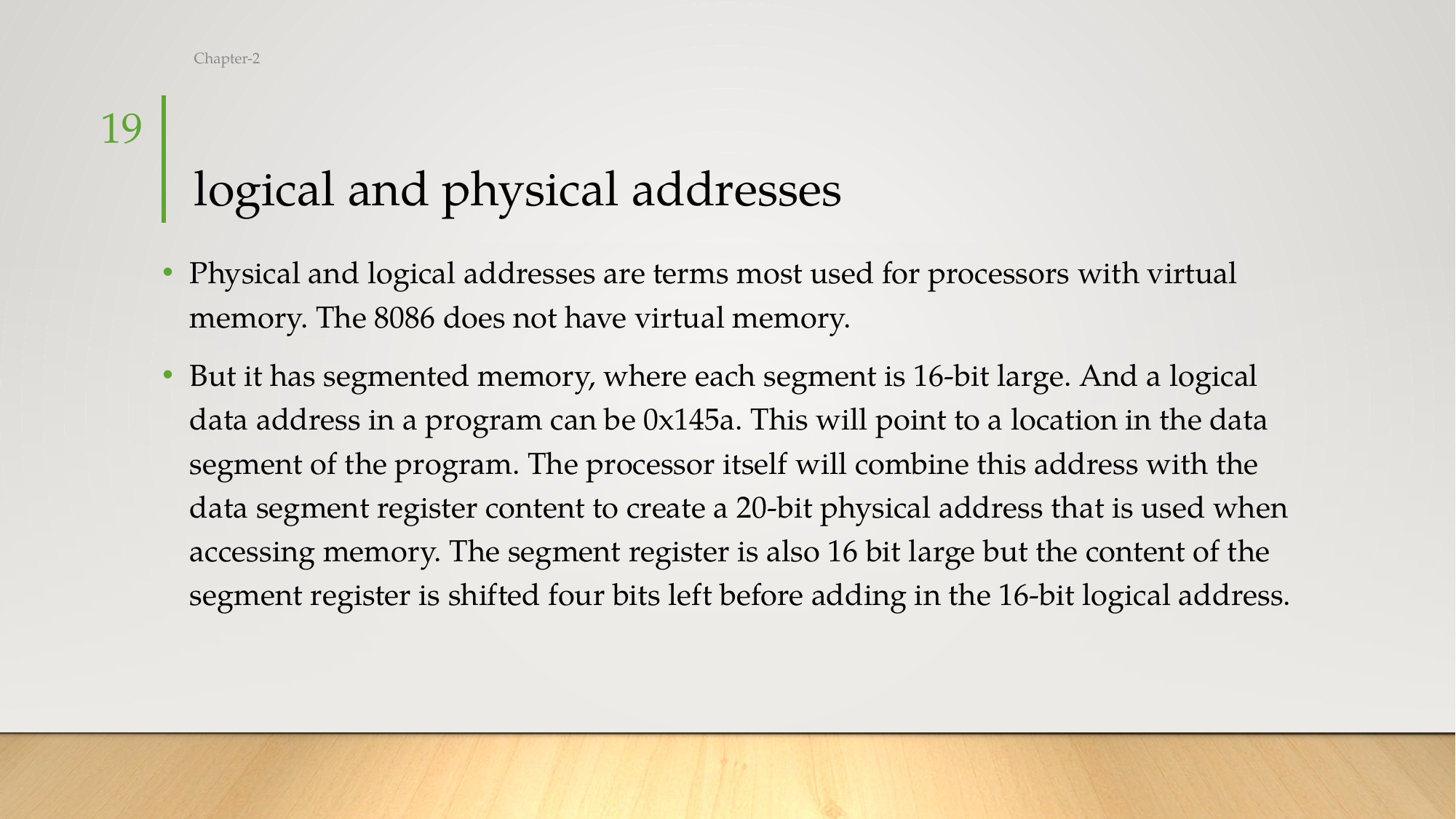

Chapter-2
19
# logical and physical addresses
Physical and logical addresses are terms most used for processors with virtual memory. The 8086 does not have virtual memory.
But it has segmented memory, where each segment is 16-bit large. And a logical data address in a program can be 0x145a. This will point to a location in the data segment of the program. The processor itself will combine this address with the data segment register content to create a 20-bit physical address that is used when accessing memory. The segment register is also 16 bit large but the content of the segment register is shifted four bits left before adding in the 16-bit logical address.